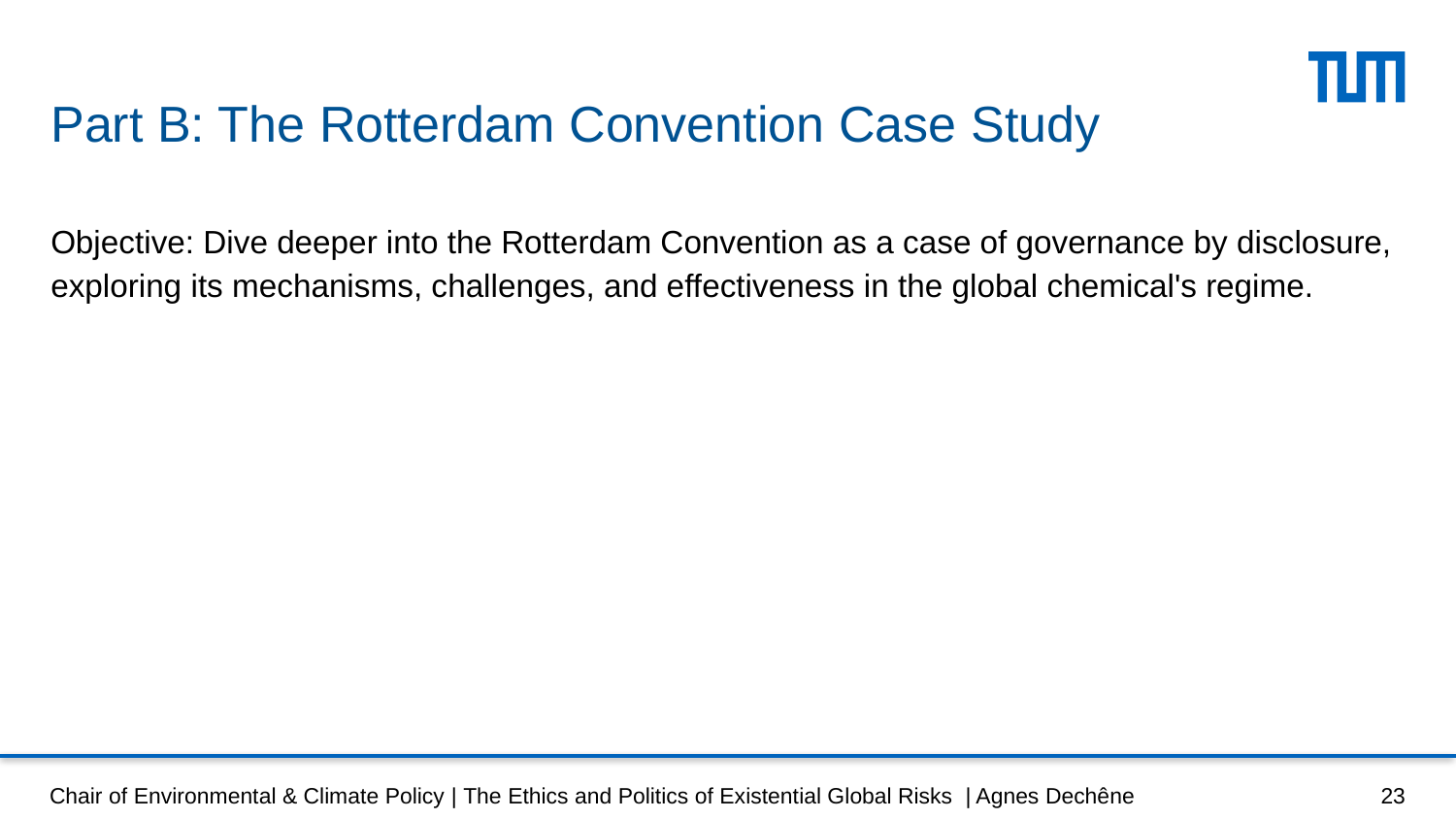

# Part B: The Rotterdam Convention Case Study
Objective: Dive deeper into the Rotterdam Convention as a case of governance by disclosure, exploring its mechanisms, challenges, and effectiveness in the global chemical's regime.
Chair of Environmental & Climate Policy | The Ethics and Politics of Existential Global Risks  | Agnes Dechêne
23